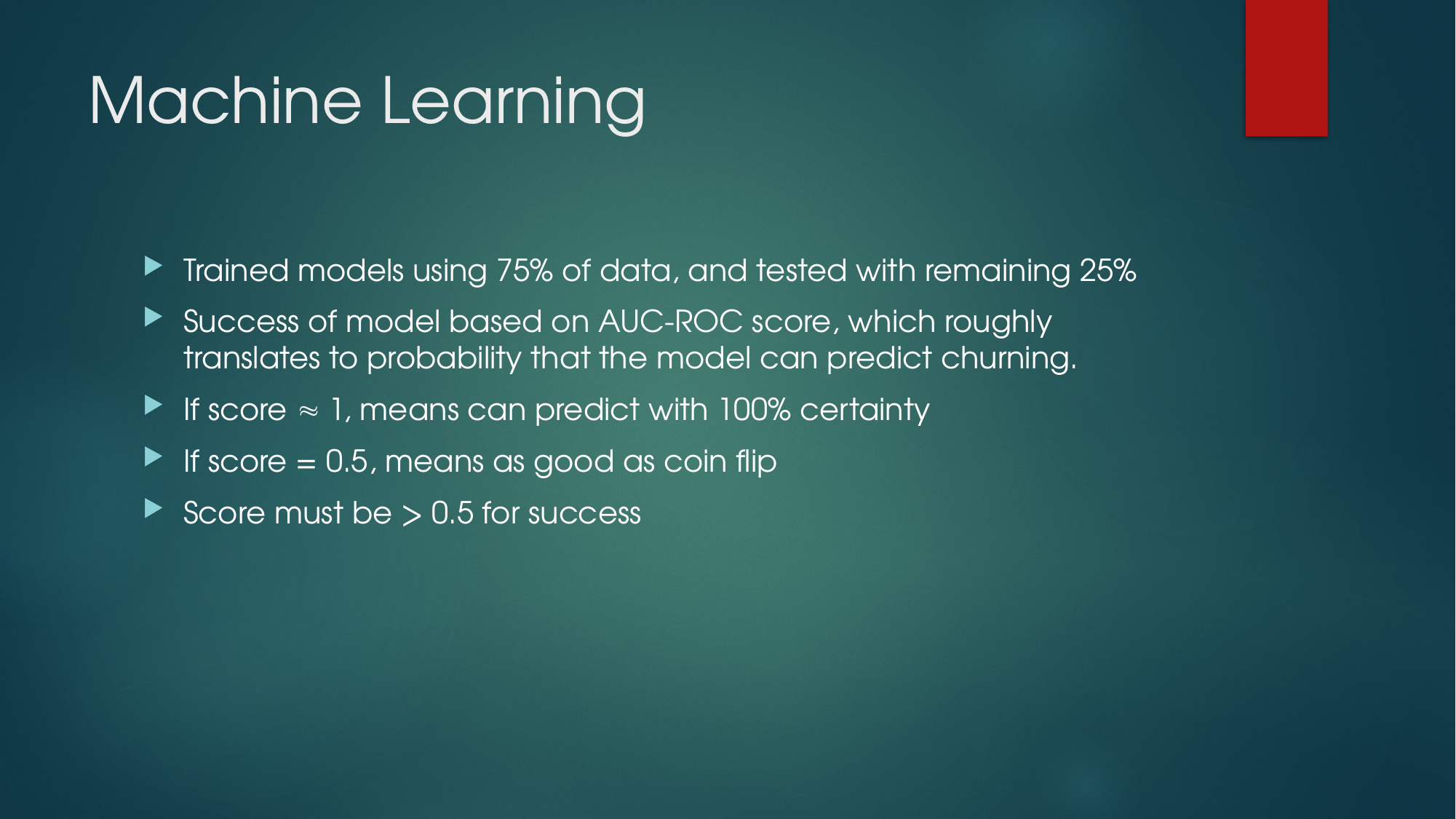

# Machine Learning
Trained models using 75% of data, and tested with remaining 25%
Success of model based on AUC-ROC score, which roughly translates to probability that the model can predict churning.
If score ≈ 1, means can predict with 100% certainty
If score = 0.5, means as good as coin flip
Score must be > 0.5 for success